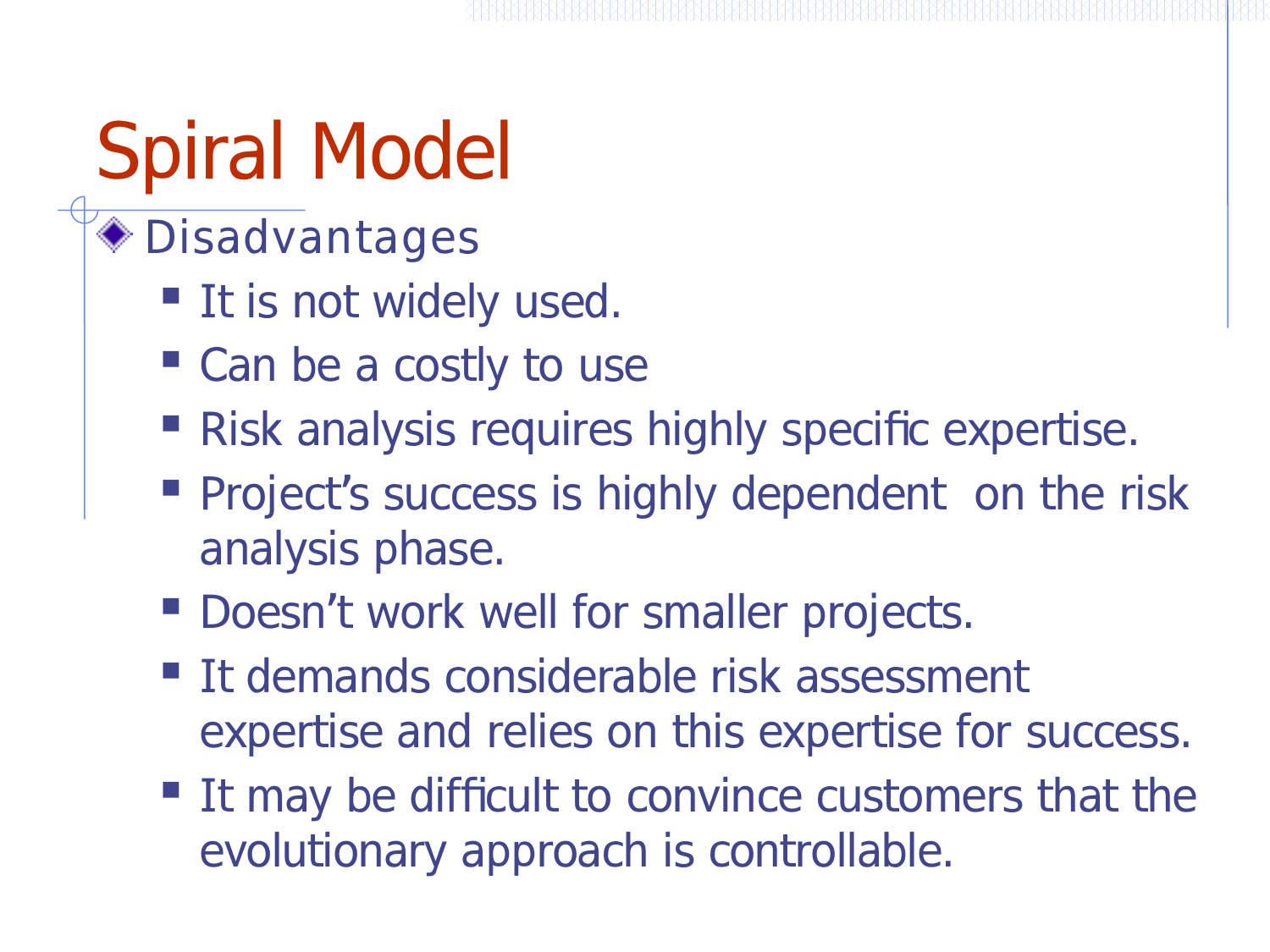

# Spiral Model
Disadvantages
It is not widely used.
Can be a costly to use
Risk analysis requires highly specific expertise.
Project’s success is highly dependent  on the risk analysis phase.
Doesn’t work well for smaller projects.
It demands considerable risk assessment expertise and relies on this expertise for success.
It may be difficult to convince customers that the evolutionary approach is controllable.